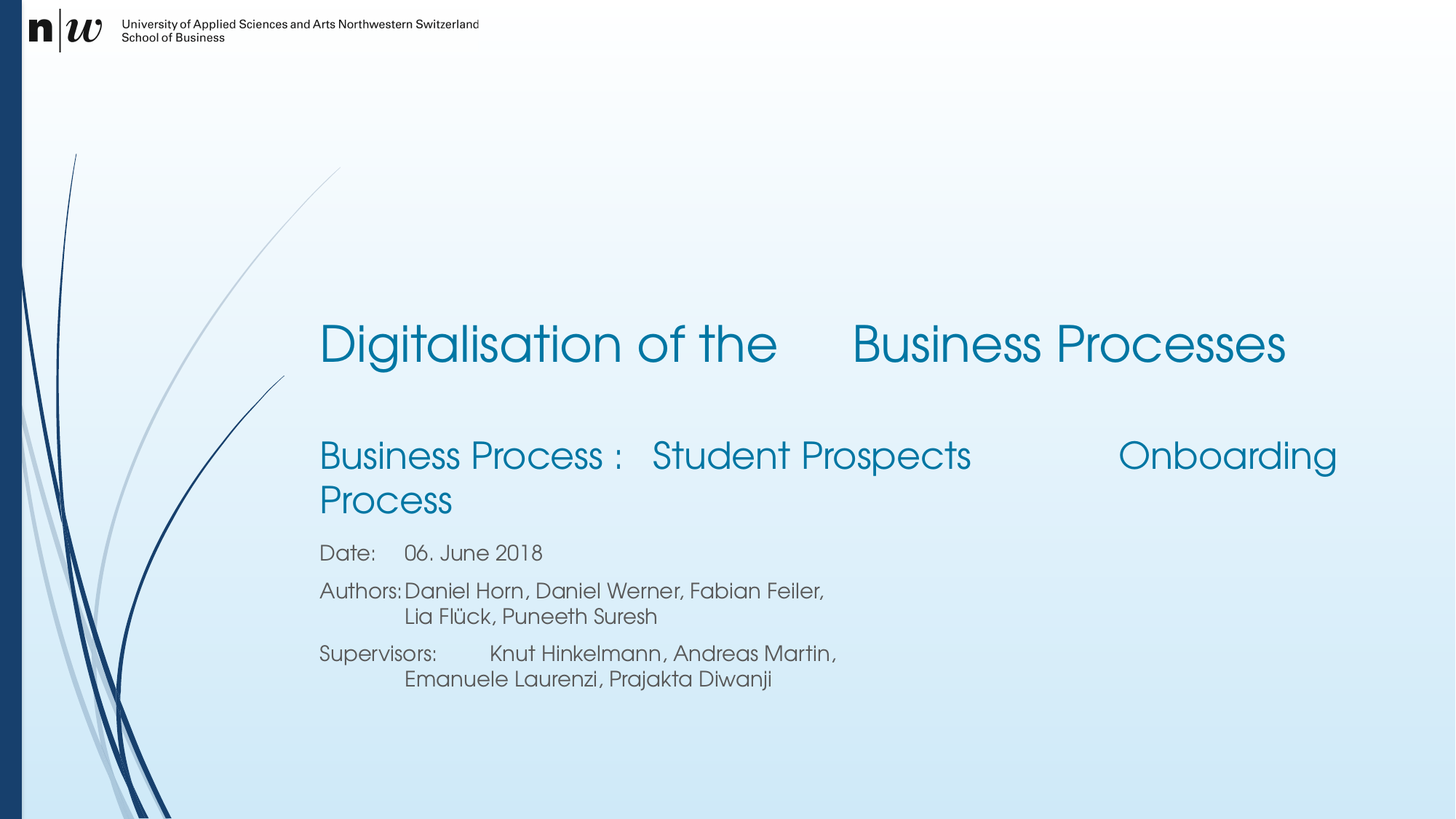

# Digitalisation of the 	Business Processes Business Process :	Student Prospects 					 						Onboarding Process
Date:								06. June 2018
Authors:								Daniel Horn, Daniel Werner, Fabian Feiler,
									Lia Flück, Puneeth Suresh
Supervisors:							Knut Hinkelmann, Andreas Martin,
									Emanuele Laurenzi, Prajakta Diwanji